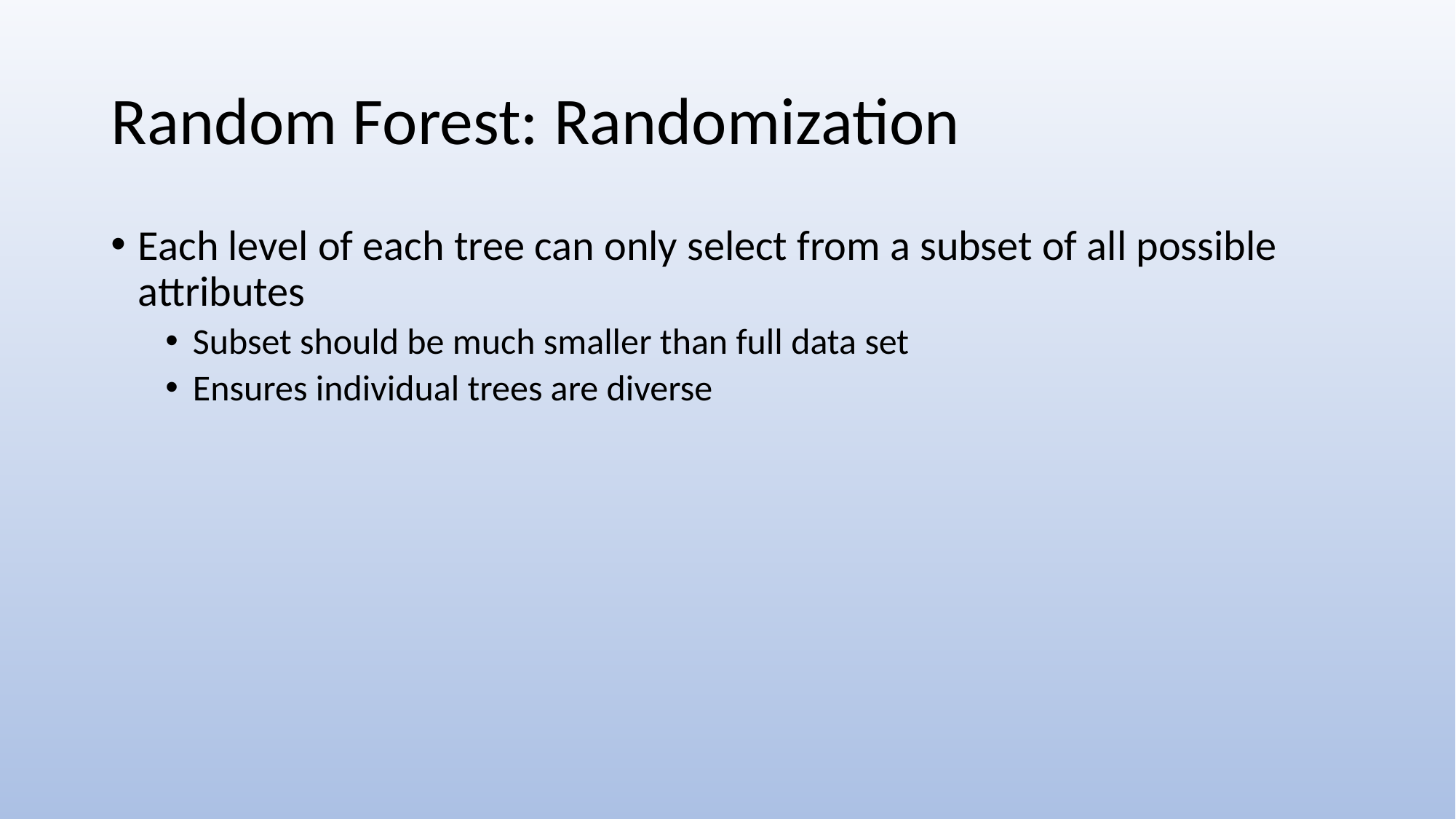

# Random Forest: Randomization
Each level of each tree can only select from a subset of all possible attributes
Subset should be much smaller than full data set
Ensures individual trees are diverse